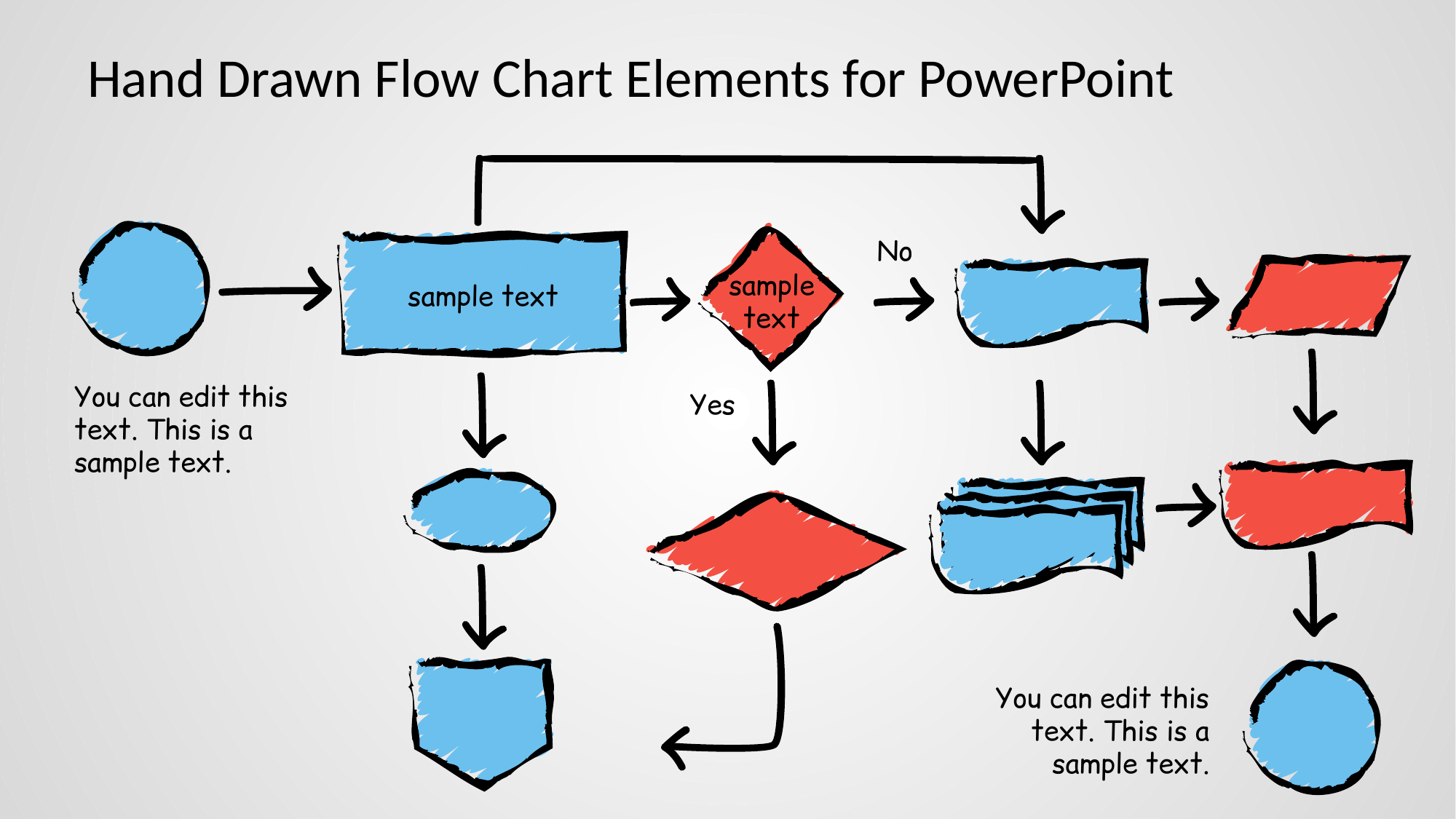

# Hand Drawn Flow Chart Elements for PowerPoint

No

sample text

sample text

You can edit this text. This is a sample text.
Yes

You can edit this text. This is a sample text.